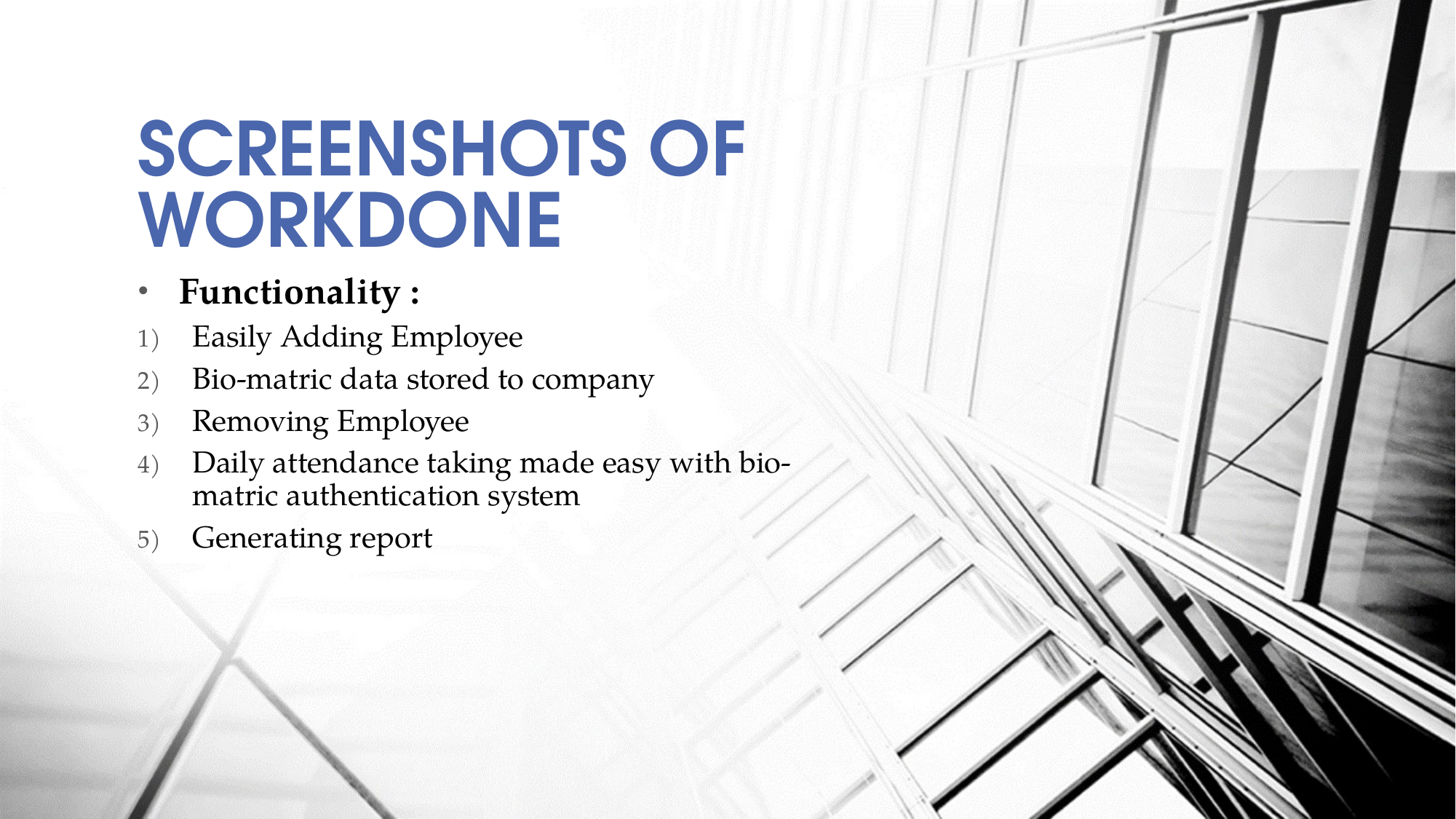

# SCREENSHOTS OF WORKDONE
Functionality :
Easily Adding Employee
Bio-matric data stored to company
Removing Employee
Daily attendance taking made easy with bio-matric authentication system
Generating report